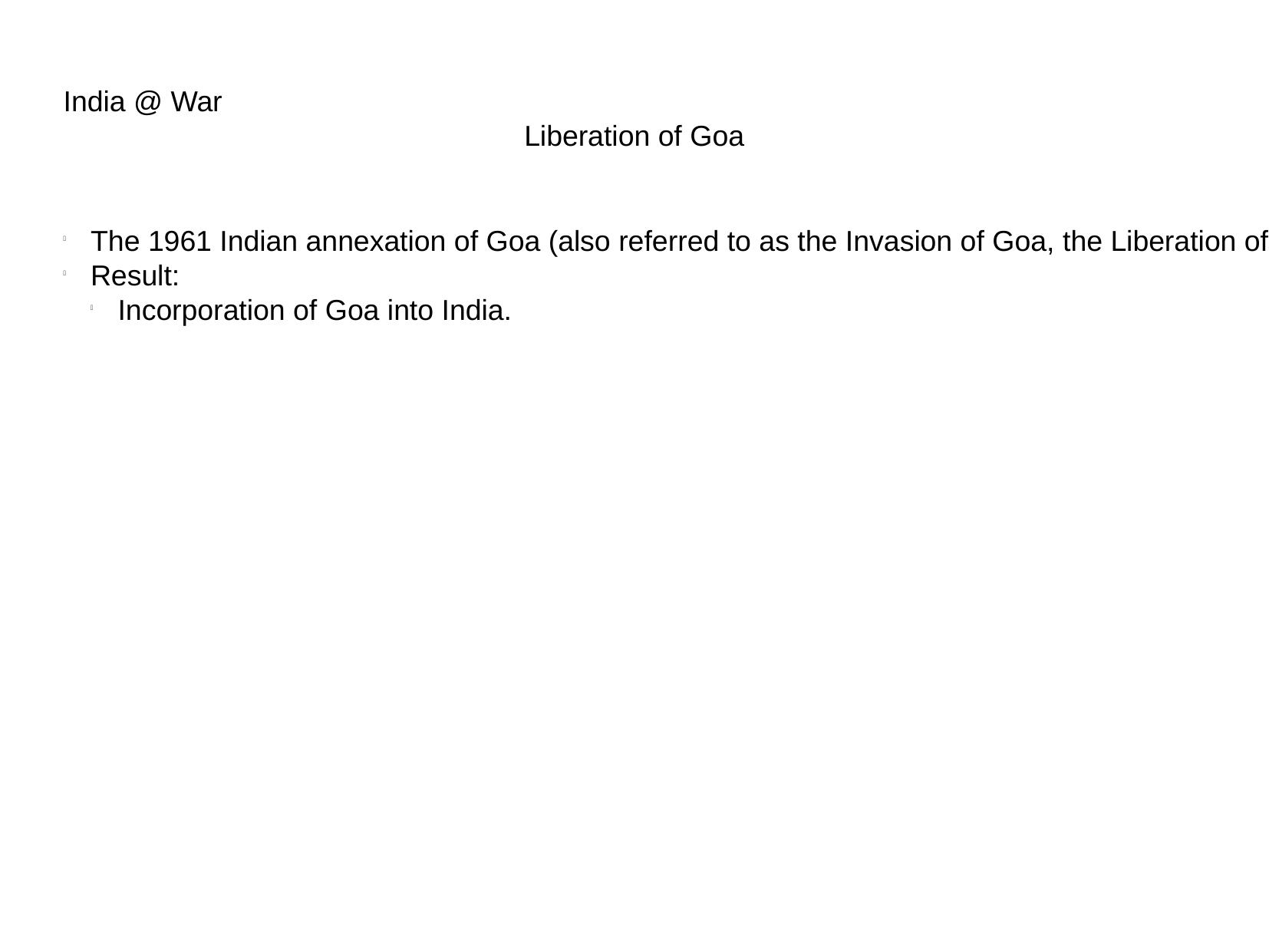

India @ War
Liberation of Goa
The 1961 Indian annexation of Goa (also referred to as the Invasion of Goa, the Liberation of Goa by Indian forces, and the Fall of Portuguese India), was an action by India's armed forces that ended the rule of Portugal in its exclaves in India in 1961.
Result:
Incorporation of Goa into India.